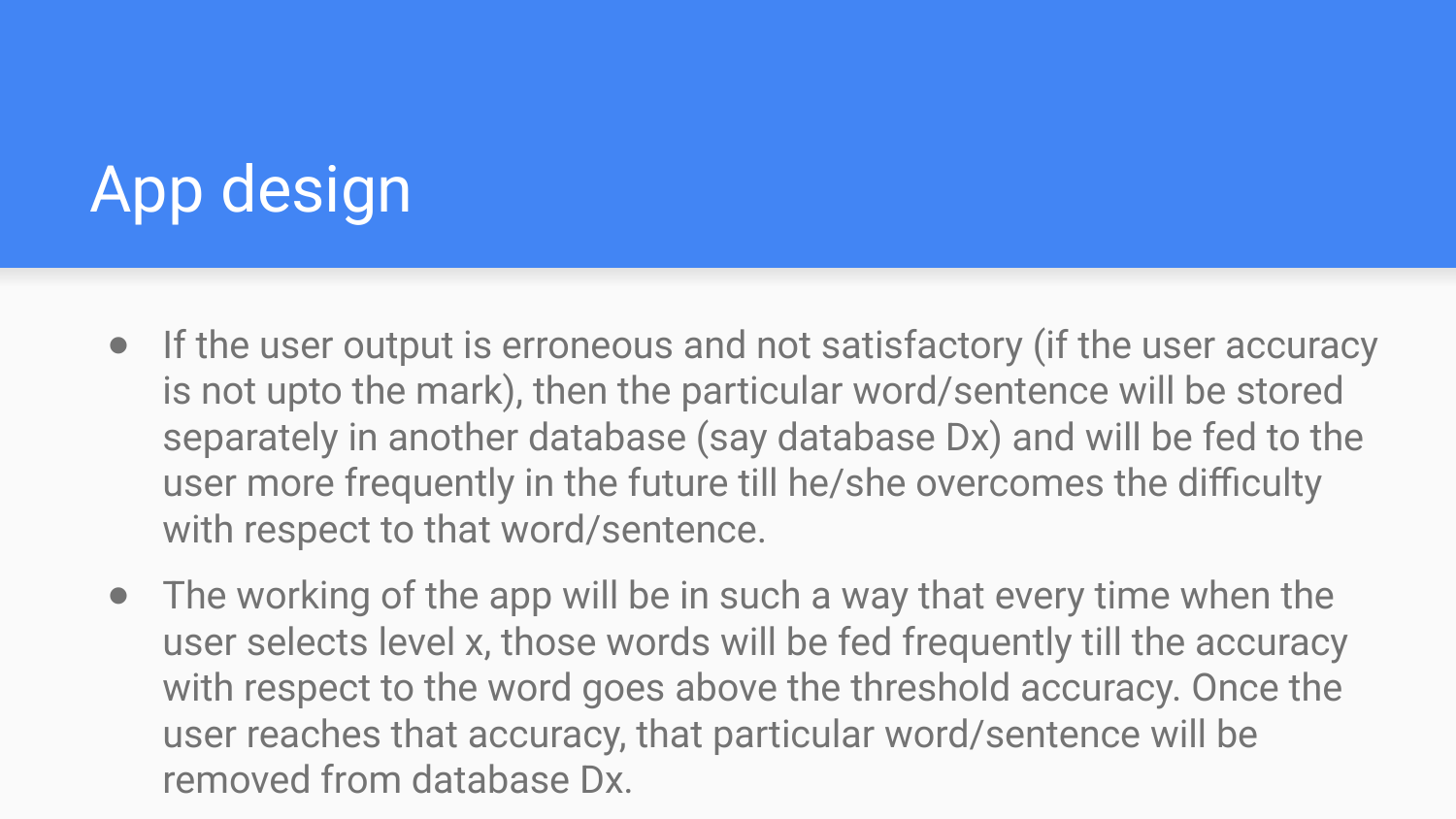

# App design
If the user output is erroneous and not satisfactory (if the user accuracy is not upto the mark), then the particular word/sentence will be stored separately in another database (say database Dx) and will be fed to the user more frequently in the future till he/she overcomes the difficulty with respect to that word/sentence.
The working of the app will be in such a way that every time when the user selects level x, those words will be fed frequently till the accuracy with respect to the word goes above the threshold accuracy. Once the user reaches that accuracy, that particular word/sentence will be removed from database Dx.